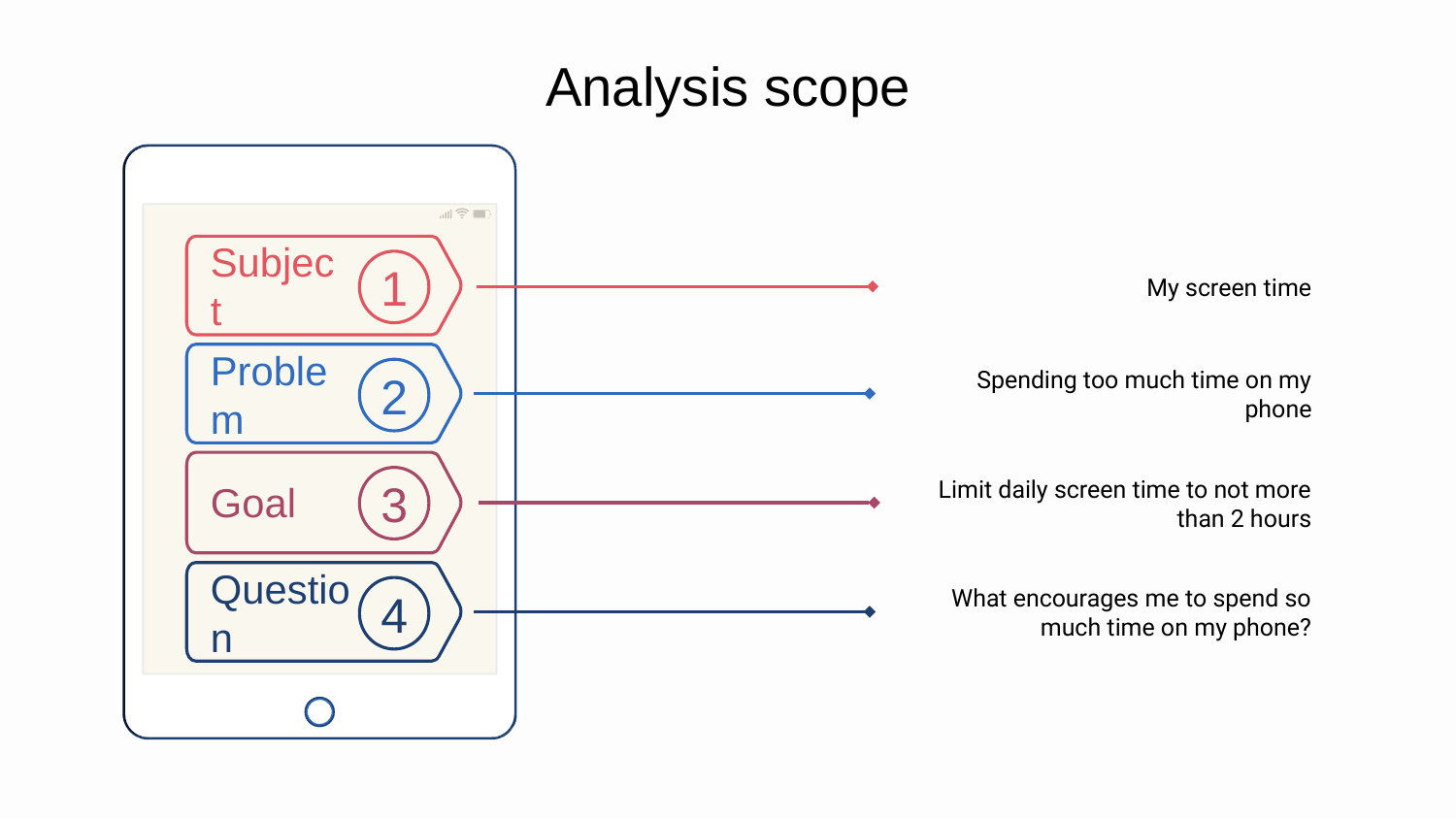

# Analysis scope

1
My screen time
Subject

2
Spending too much time on my phone
Problem

3
Limit daily screen time to not more than 2 hours
Goal

4
What encourages me to spend so much time on my phone?
Question